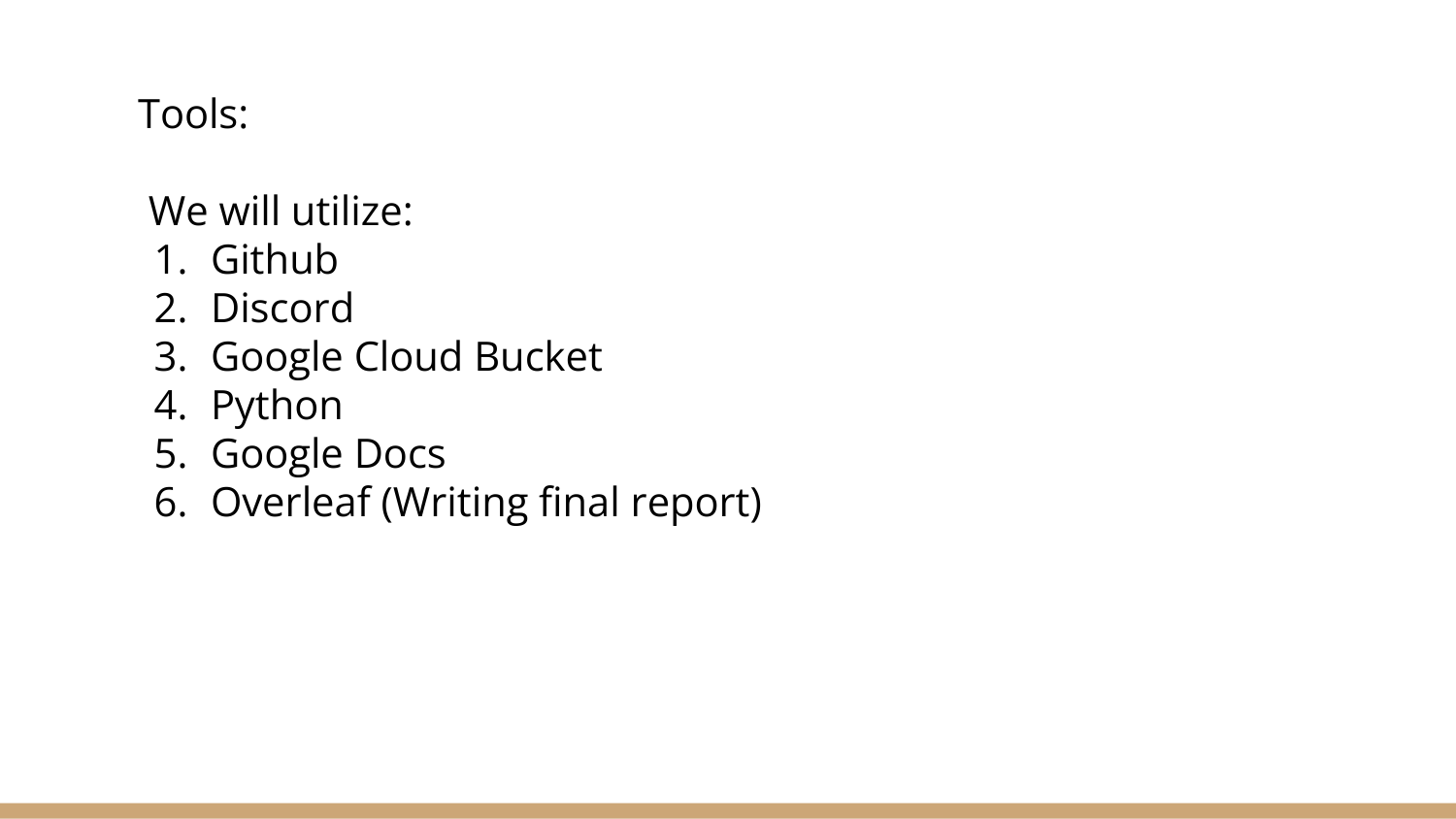

Tools:

 We will utilize:
Github
Discord
Google Cloud Bucket
Python
Google Docs
Overleaf (Writing final report)